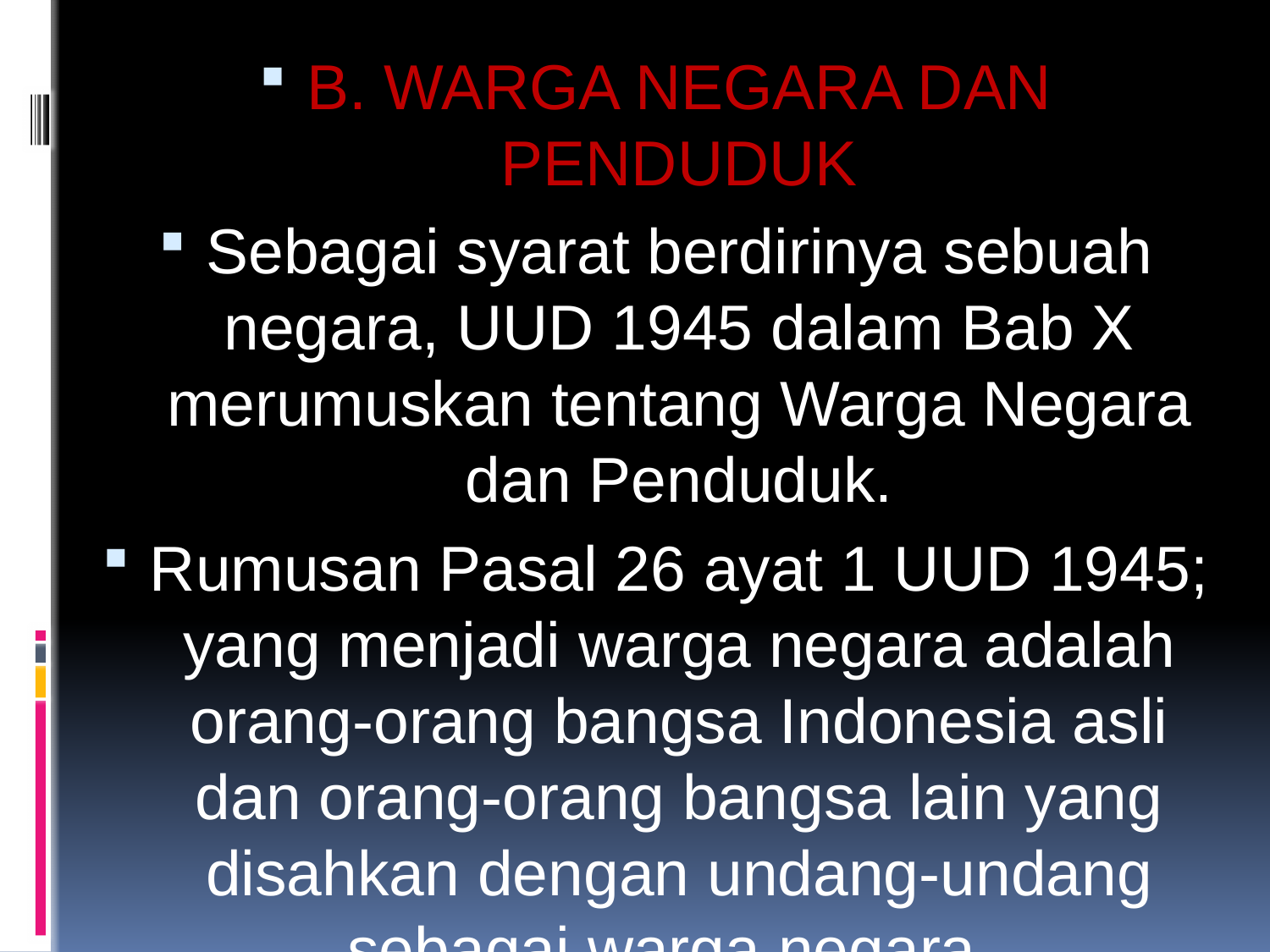

B. WARGA NEGARA DAN PENDUDUK
Sebagai syarat berdirinya sebuah negara, UUD 1945 dalam Bab X merumuskan tentang Warga Negara dan Penduduk.
Rumusan Pasal 26 ayat 1 UUD 1945; yang menjadi warga negara adalah orang-orang bangsa Indonesia asli dan orang-orang bangsa lain yang disahkan dengan undang-undang sebagai warga negara.